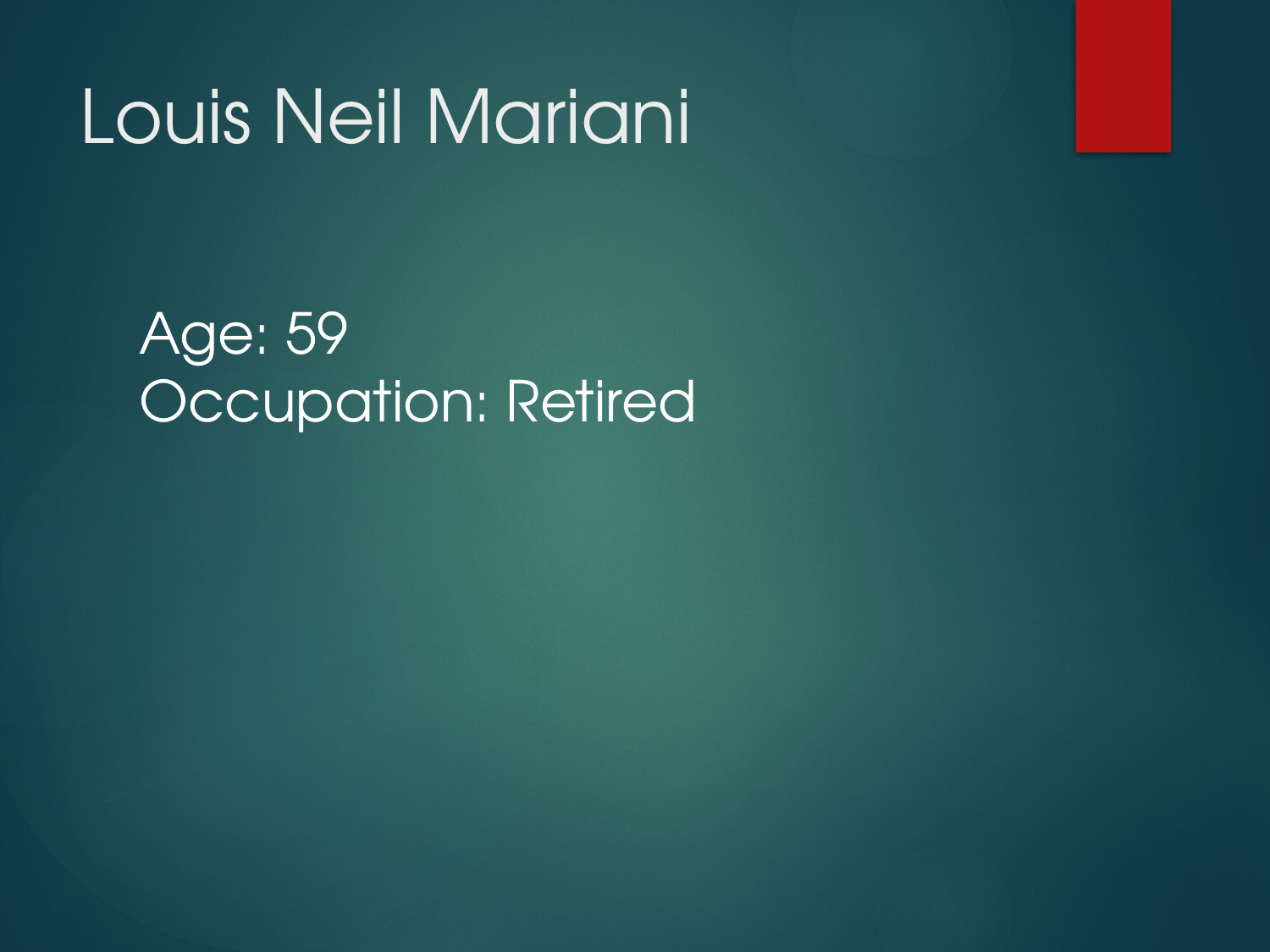

# Louis Neil Mariani

Age: 59
Occupation: Retired